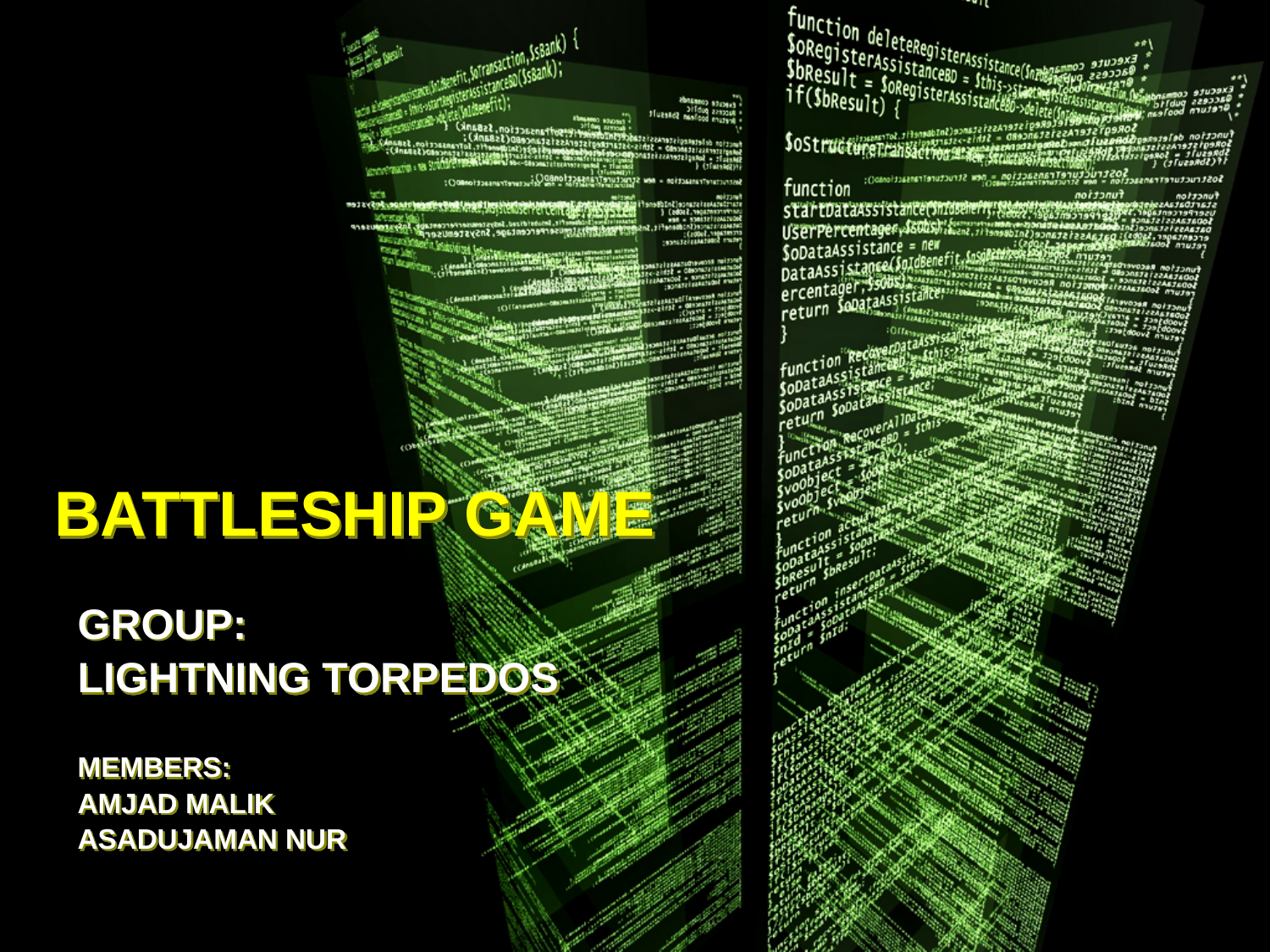

# BATTLESHIP GAME
GROUP:
LIGHTNING TORPEDOS

MEMBERS:
AMJAD MALIK
ASADUJAMAN NUR